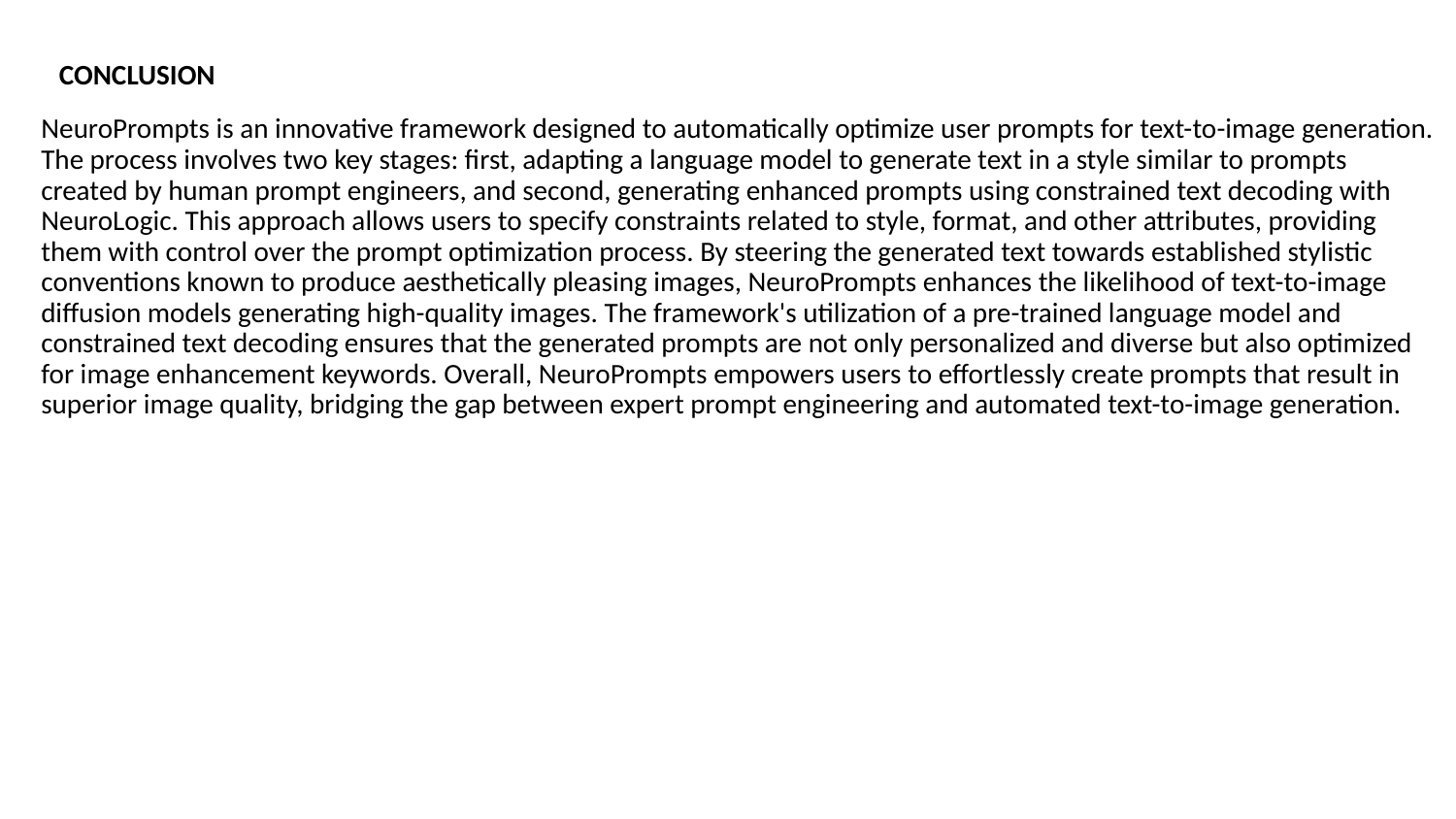

# CONCLUSION
NeuroPrompts is an innovative framework designed to automatically optimize user prompts for text-to-image generation. The process involves two key stages: first, adapting a language model to generate text in a style similar to prompts created by human prompt engineers, and second, generating enhanced prompts using constrained text decoding with NeuroLogic. This approach allows users to specify constraints related to style, format, and other attributes, providing them with control over the prompt optimization process. By steering the generated text towards established stylistic conventions known to produce aesthetically pleasing images, NeuroPrompts enhances the likelihood of text-to-image diffusion models generating high-quality images. The framework's utilization of a pre-trained language model and constrained text decoding ensures that the generated prompts are not only personalized and diverse but also optimized for image enhancement keywords. Overall, NeuroPrompts empowers users to effortlessly create prompts that result in superior image quality, bridging the gap between expert prompt engineering and automated text-to-image generation.